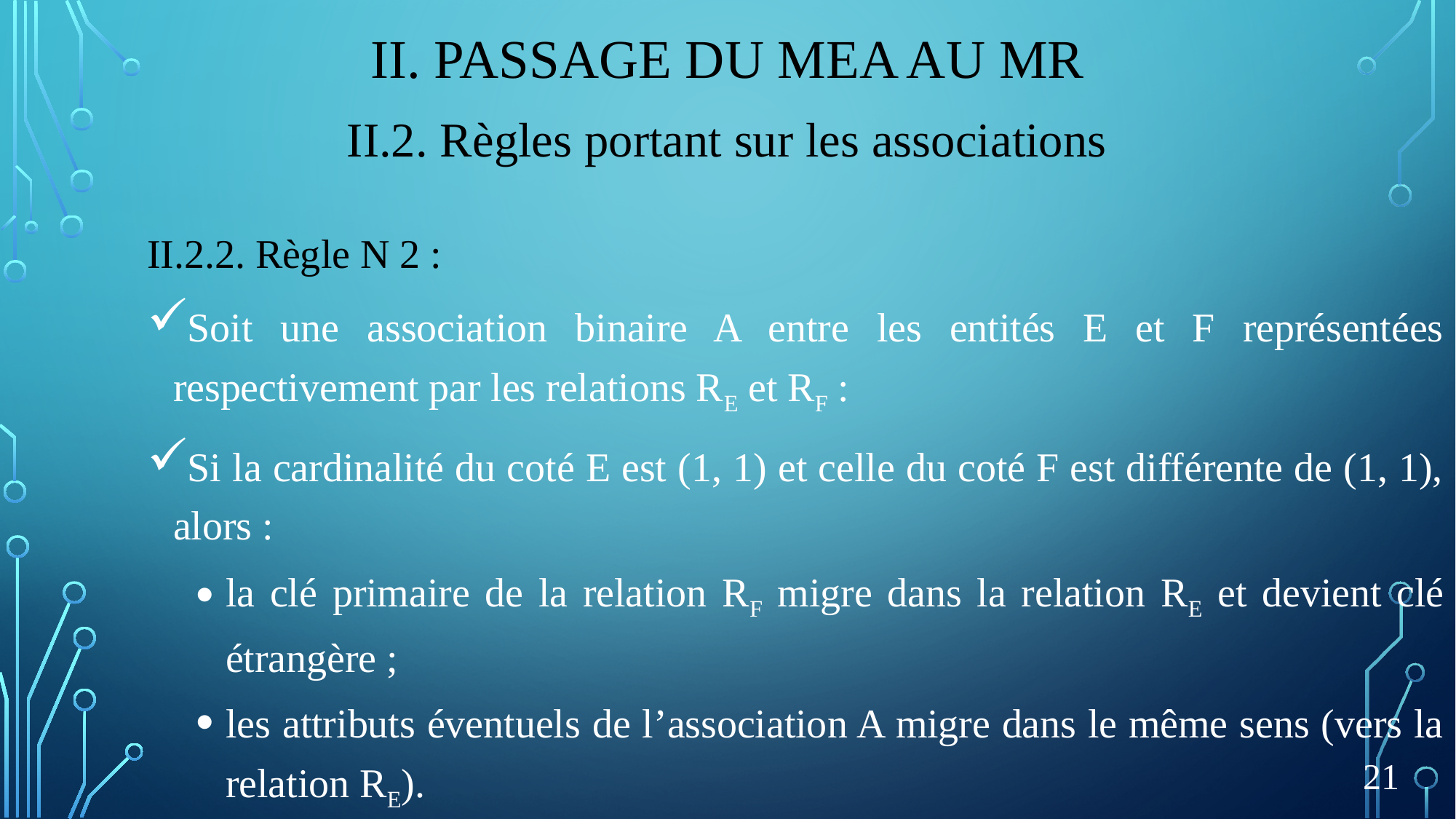

# II. Passage du meA au mR
II.2. Règles portant sur les associations
II.2.2. Règle N 2 :
Soit une association binaire A entre les entités E et F représentées respectivement par les relations RE et RF :
Si la cardinalité du coté E est (1, 1) et celle du coté F est différente de (1, 1), alors :
la clé primaire de la relation RF migre dans la relation RE et devient clé étrangère ;
les attributs éventuels de l’association A migre dans le même sens (vers la relation RE).
21